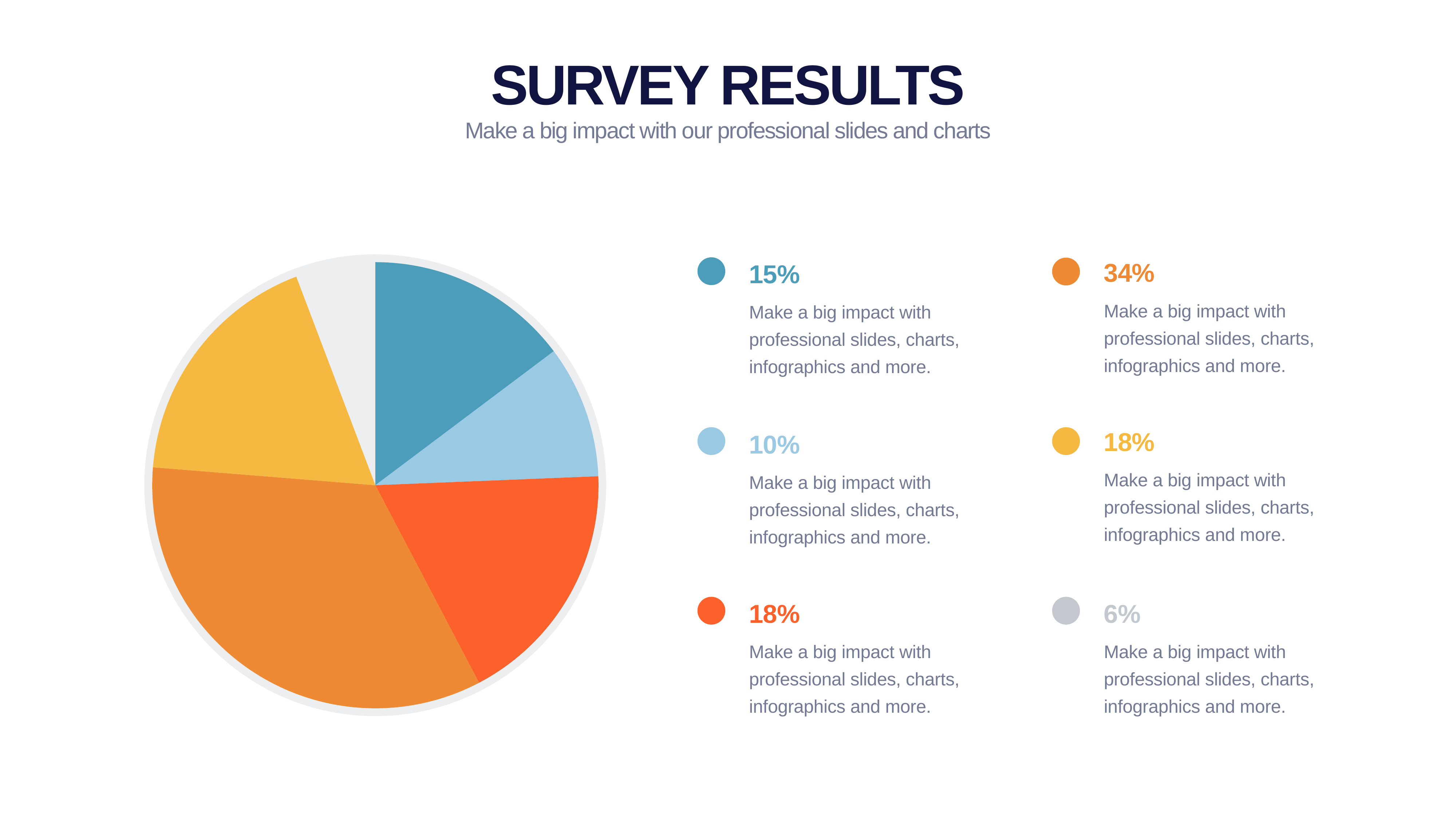

SURVEY RESULTS
Make a big impact with our professional slides and charts

### Chart

| Category | Sales |
|---|---|
| A | 23.0 |
| B | 15.0 |
| C | 28.0 |
| D | 53.0 |
| E | 28.0 |
| F | 9.0 |
34%

15%

Make a big impact with professional slides, charts, infographics and more.
Make a big impact with professional slides, charts, infographics and more.
18%
10%

Make a big impact with professional slides, charts, infographics and more.
Make a big impact with professional slides, charts, infographics and more.
18%
6%

Make a big impact with professional slides, charts, infographics and more.
Make a big impact with professional slides, charts, infographics and more.